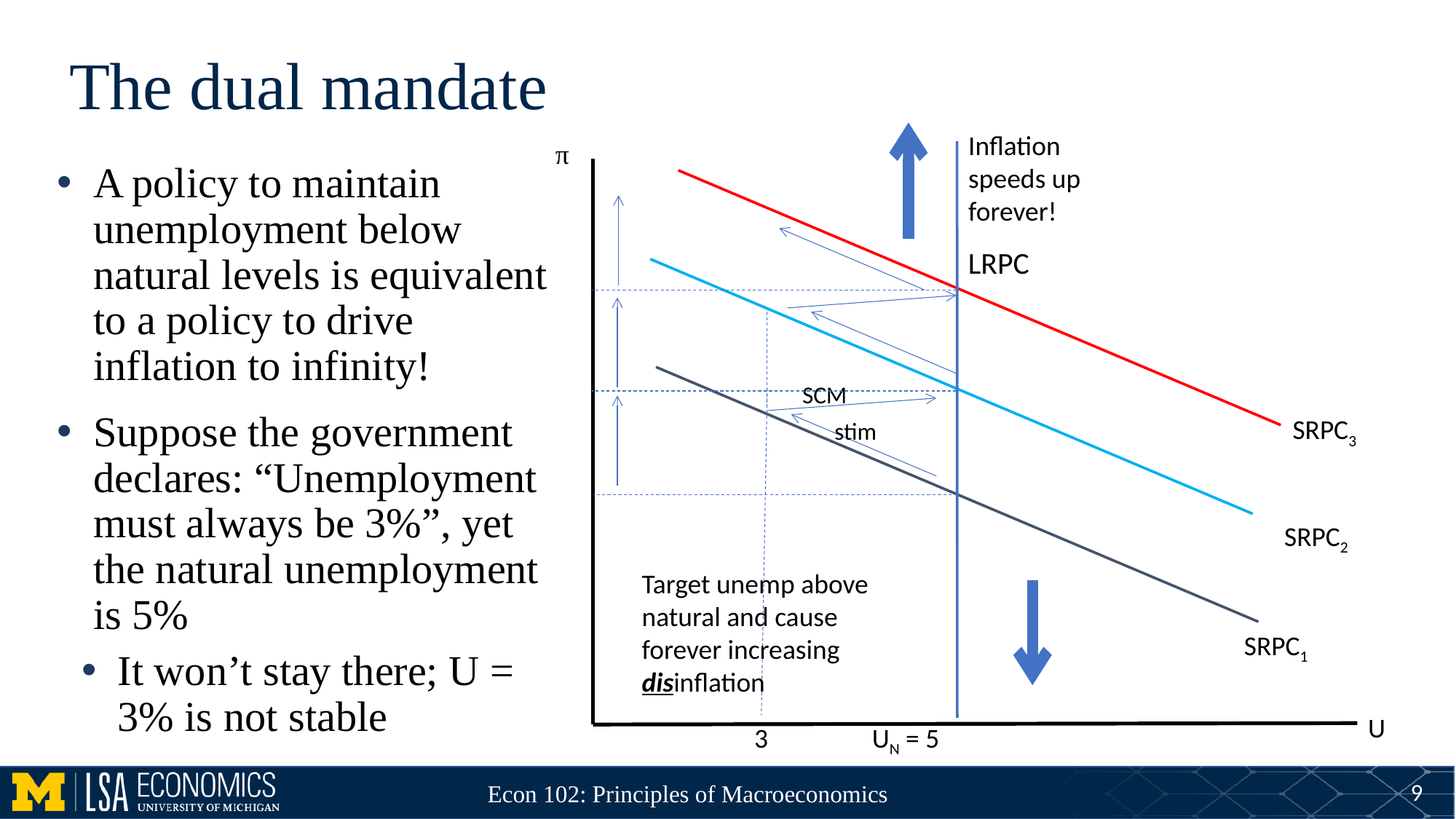

# The dual mandate
Inflation
speeds up
forever!
π
A policy to maintain unemployment below natural levels is equivalent to a policy to drive inflation to infinity!
Suppose the government declares: “Unemployment must always be 3%”, yet the natural unemployment is 5%
It won’t stay there; U = 3% is not stable
LRPC
SCM
SRPC3
stim
SRPC2
Target unemp above
natural and cause
forever increasing
disinflation
SRPC1
U
3
UN = 5
9
Econ 102: Principles of Macroeconomics